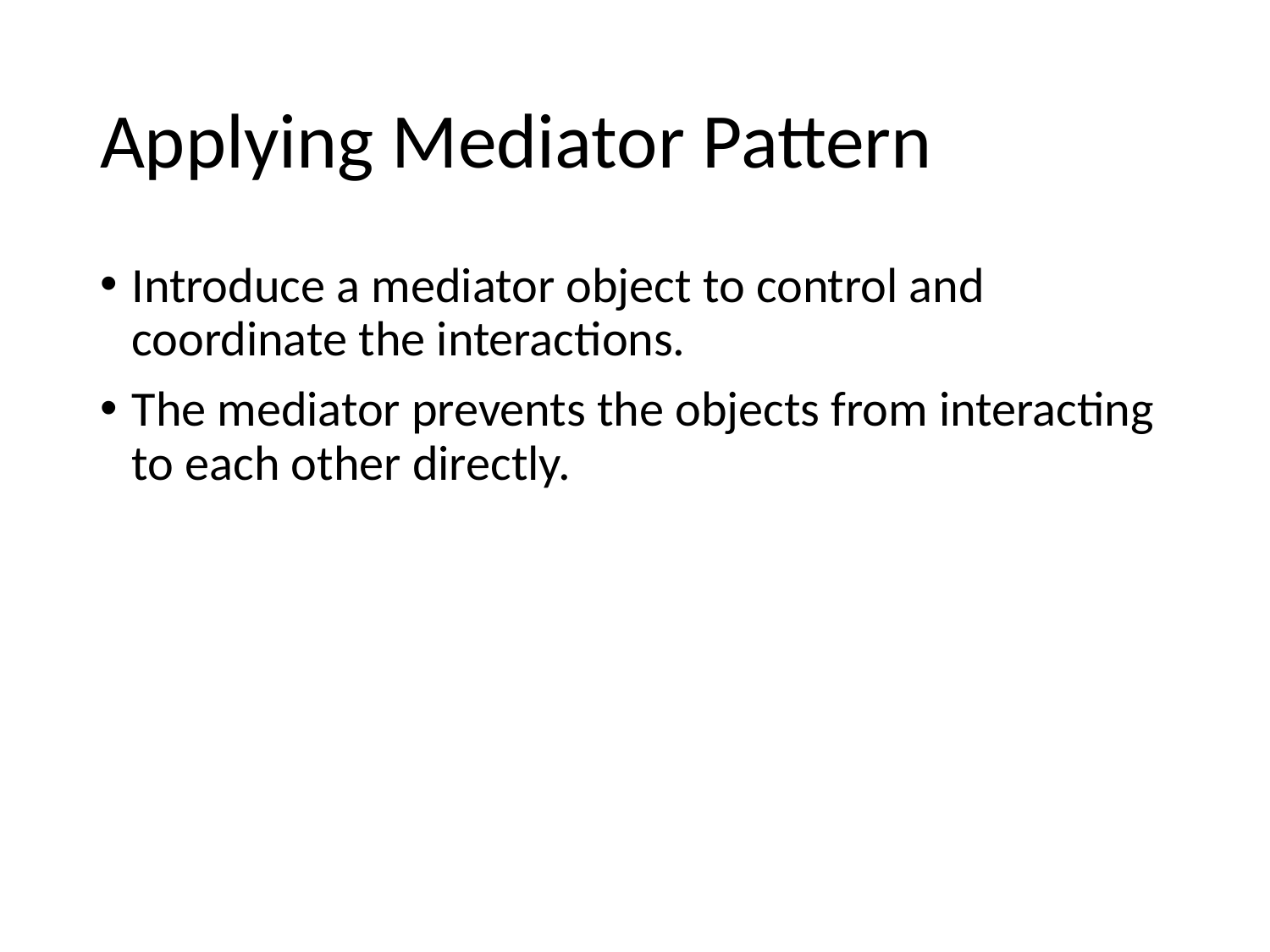

# Applying Mediator Pattern
Introduce a mediator object to control and coordinate the interactions.
The mediator prevents the objects from interacting to each other directly.